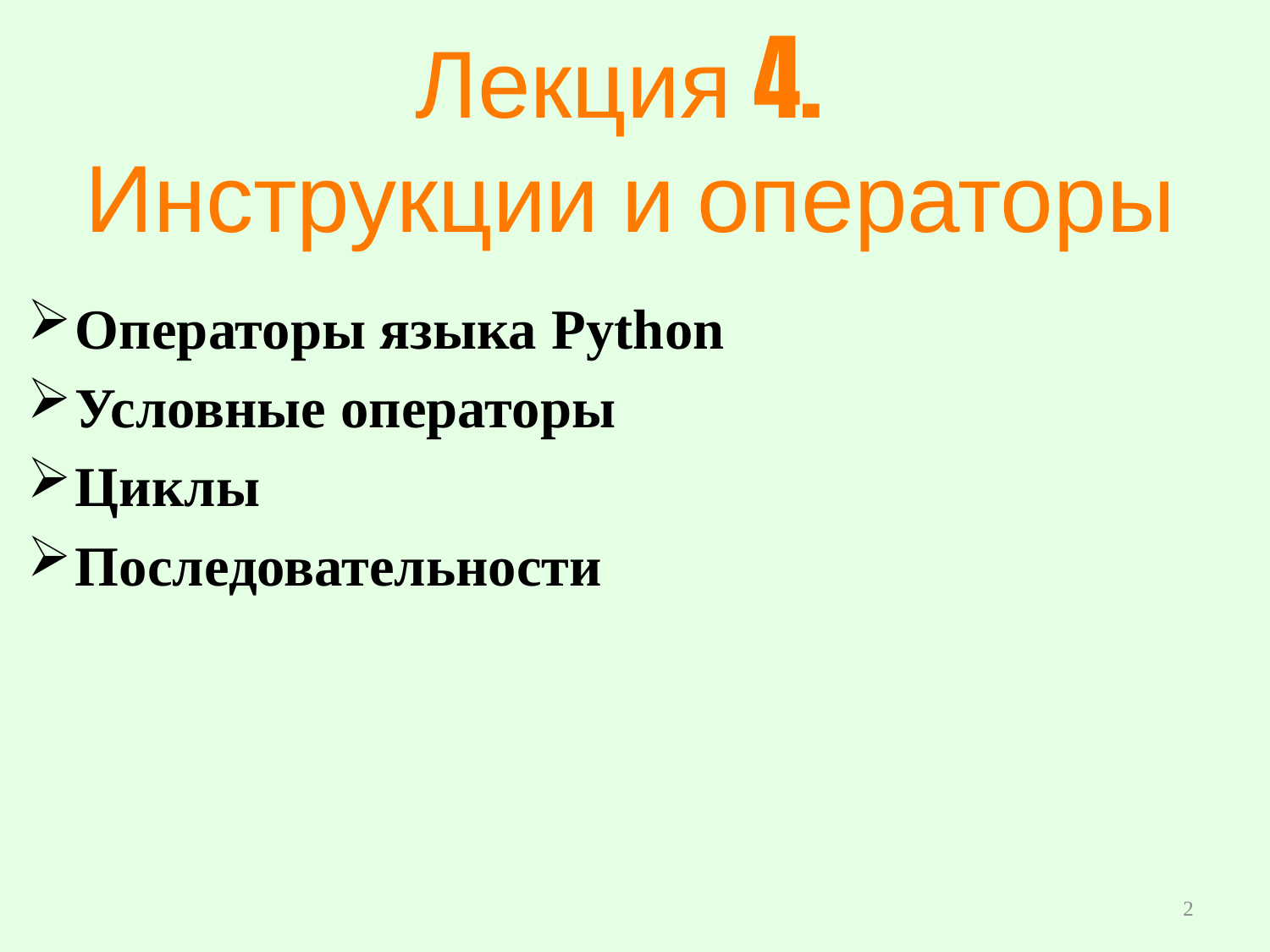

Лекция 4.
Инструкции и операторы
Операторы языка Python
Условные операторы
Циклы
Последовательности
2